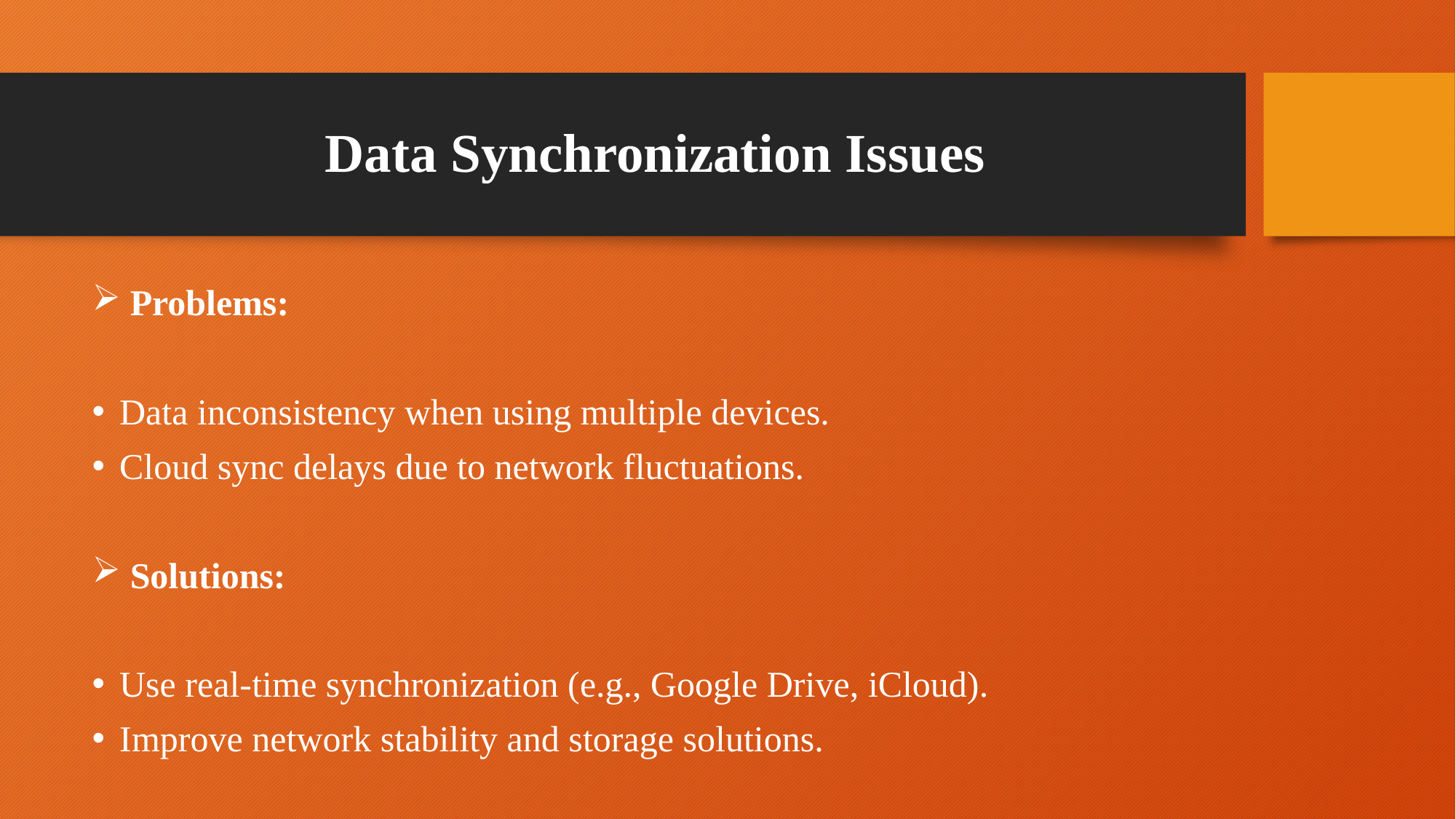

# Data Synchronization Issues
 Problems:

Data inconsistency when using multiple devices.
Cloud sync delays due to network fluctuations.

 Solutions:

Use real-time synchronization (e.g., Google Drive, iCloud).
Improve network stability and storage solutions.